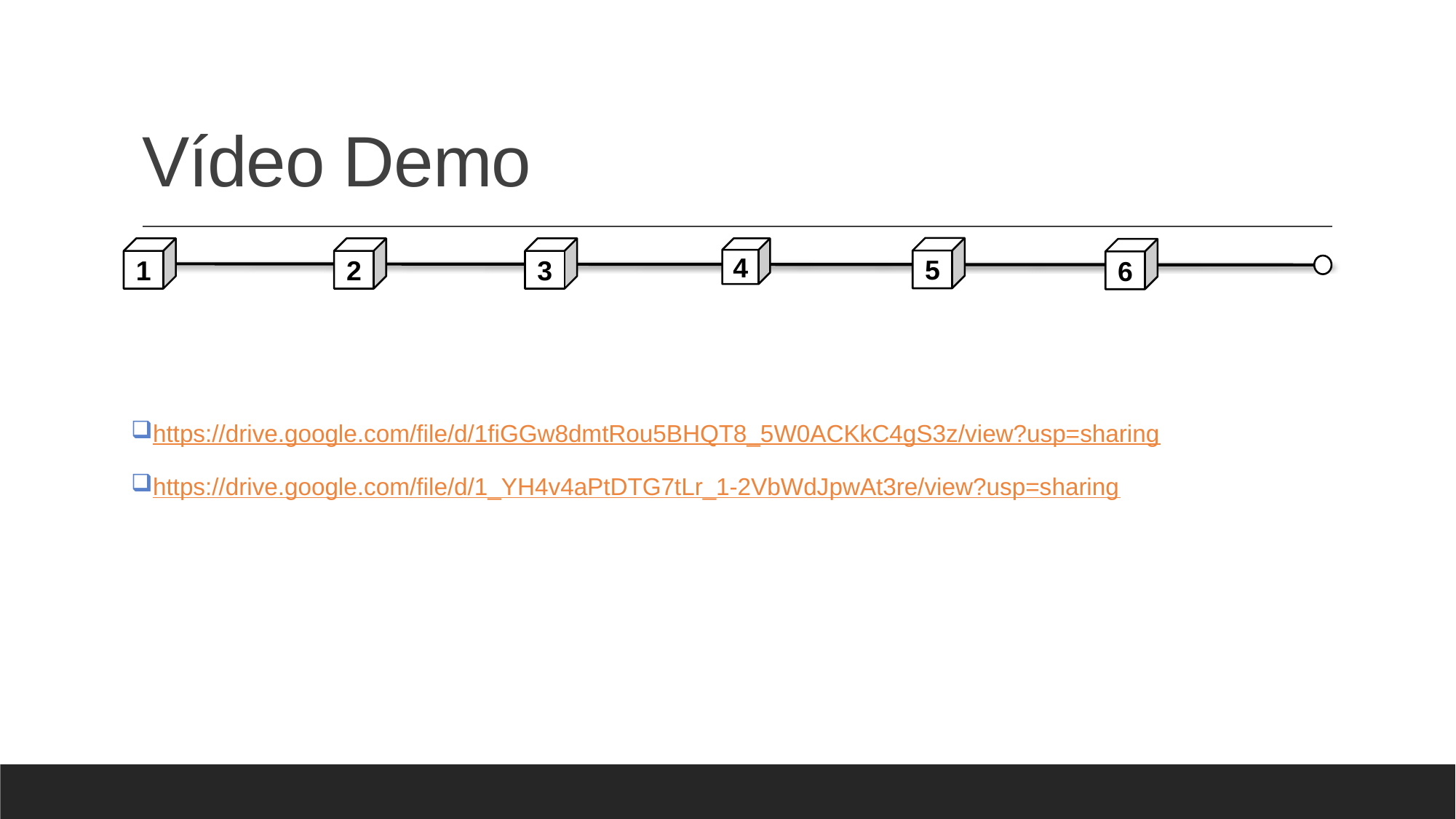

# Vídeo Demo
5
3
1
2
4
6

https://drive.google.com/file/d/1fiGGw8dmtRou5BHQT8_5W0ACKkC4gS3z/view?usp=sharing
https://drive.google.com/file/d/1_YH4v4aPtDTG7tLr_1-2VbWdJpwAt3re/view?usp=sharing